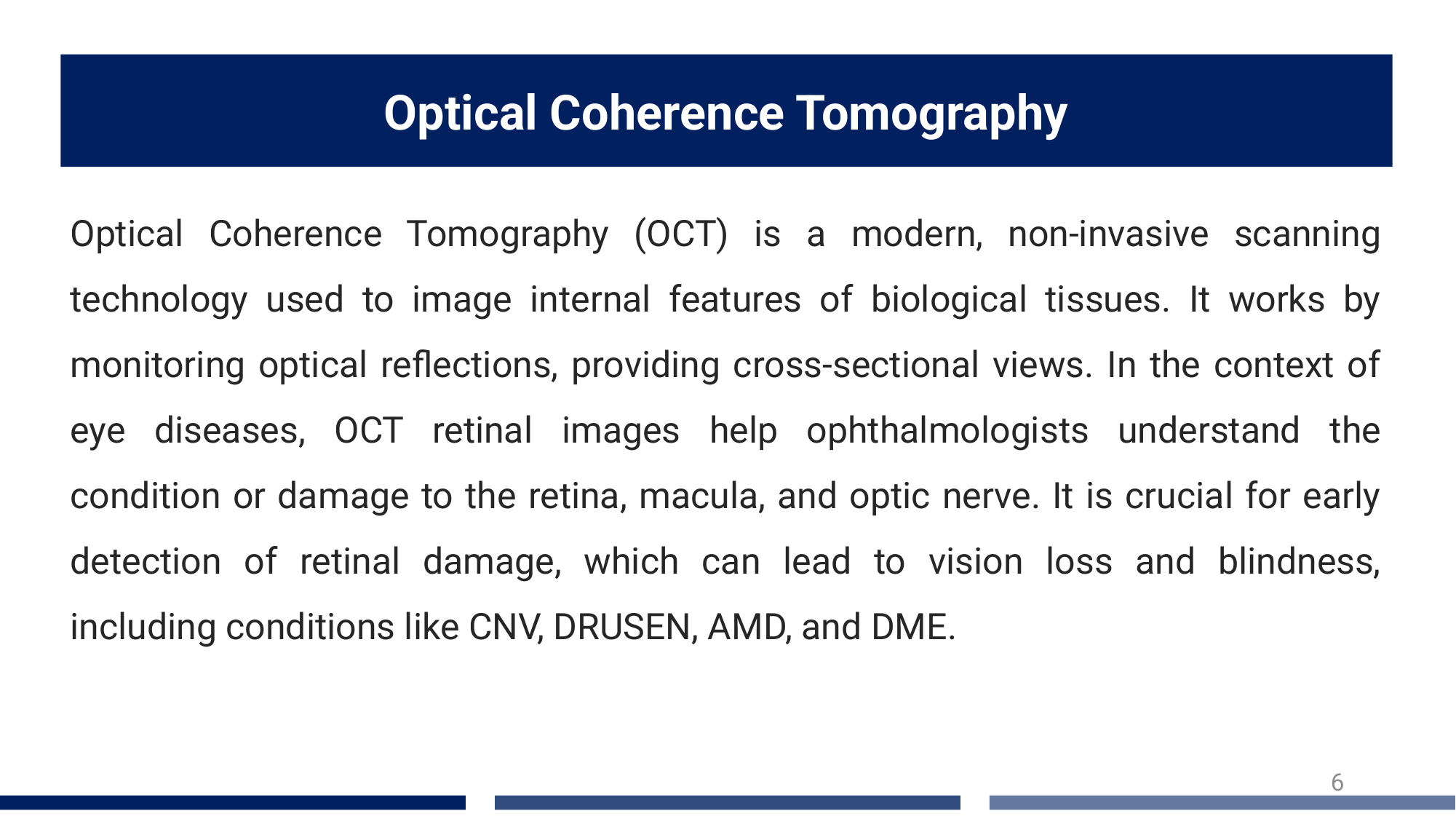

# Optical Coherence Tomography
Optical Coherence Tomography (OCT) is a modern, non-invasive scanning technology used to image internal features of biological tissues. It works by monitoring optical reflections, providing cross-sectional views. In the context of eye diseases, OCT retinal images help ophthalmologists understand the condition or damage to the retina, macula, and optic nerve. It is crucial for early detection of retinal damage, which can lead to vision loss and blindness, including conditions like CNV, DRUSEN, AMD, and DME.
6